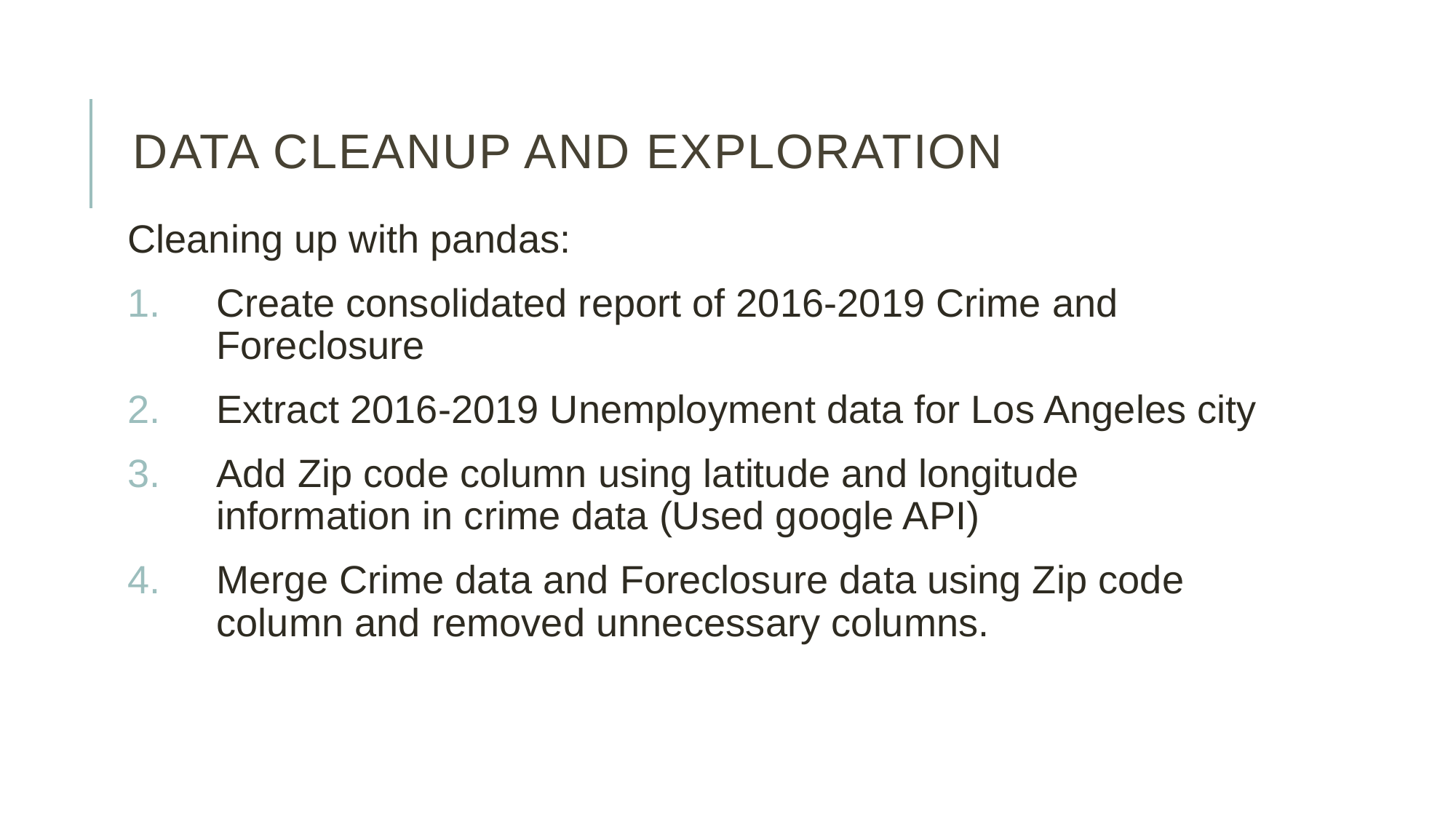

# Data Cleanup and exploration
Cleaning up with pandas:
Create consolidated report of 2016-2019 Crime and Foreclosure
Extract 2016-2019 Unemployment data for Los Angeles city
Add Zip code column using latitude and longitude information in crime data (Used google API)
Merge Crime data and Foreclosure data using Zip code column and removed unnecessary columns.